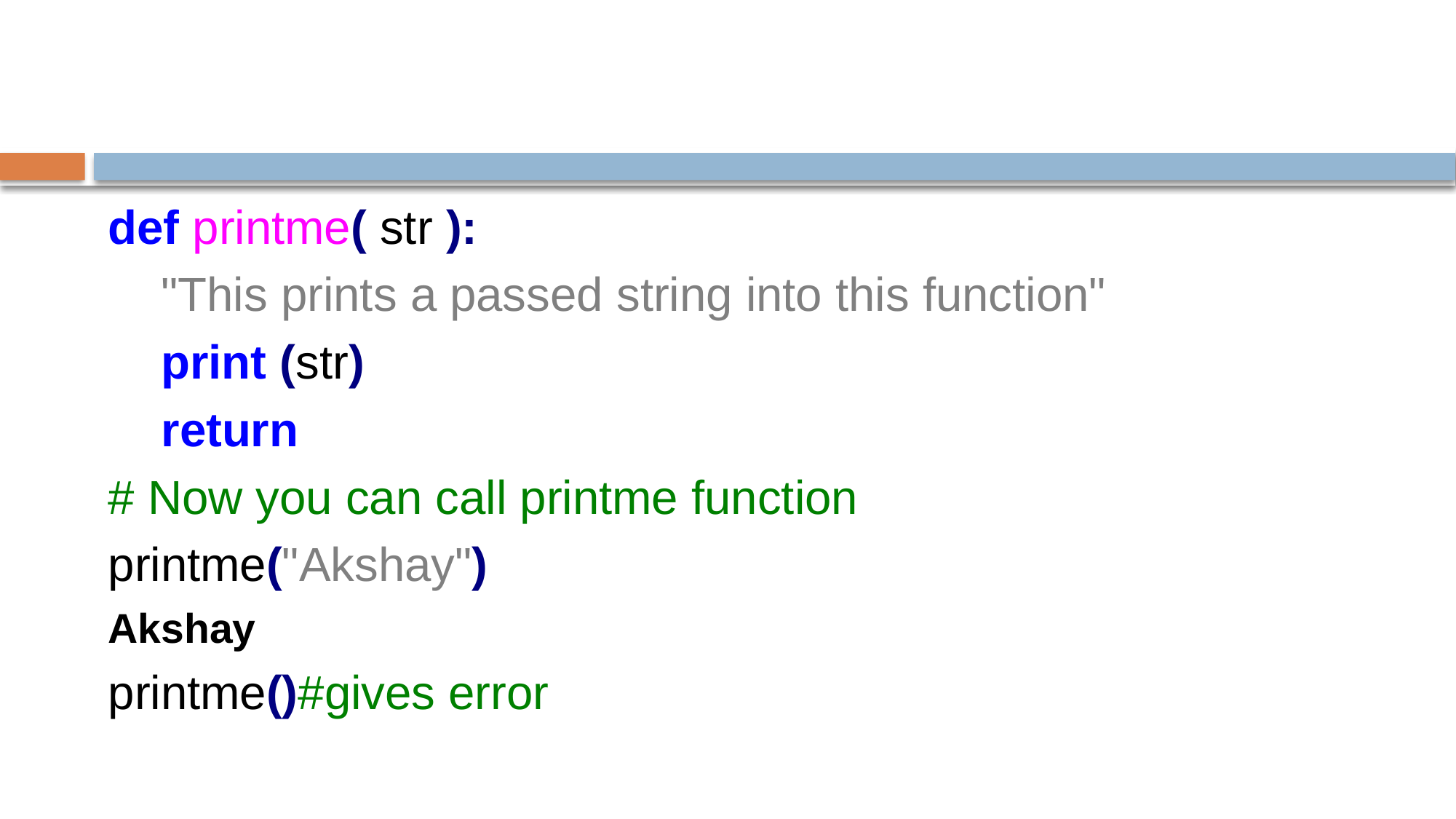

#
def printme( str ):
    "This prints a passed string into this function"
    print (str)
    return
# Now you can call printme function
printme("Akshay")
Akshay
printme()#gives error